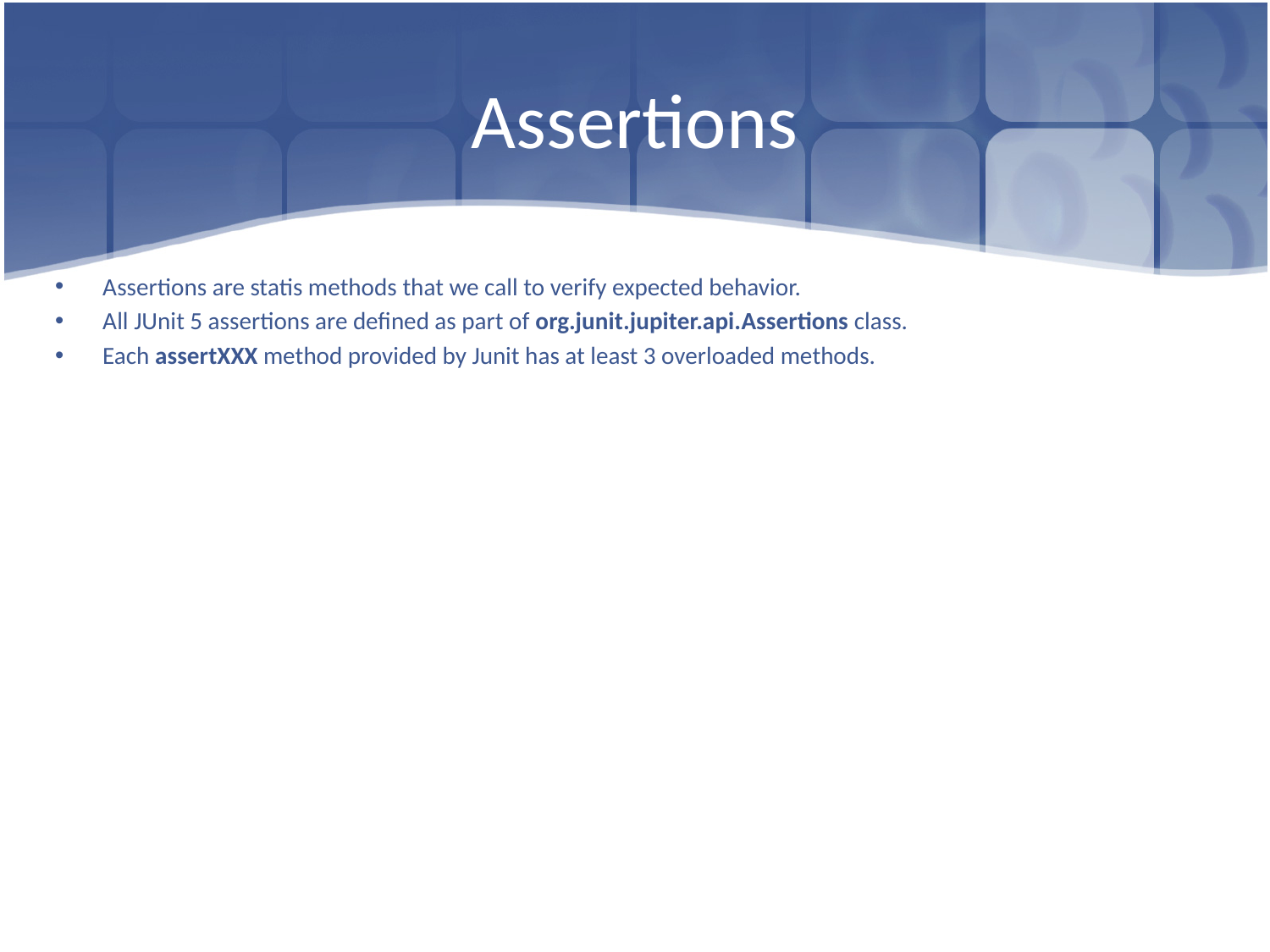

# Assertions
Assertions are statis methods that we call to verify expected behavior.
All JUnit 5 assertions are defined as part of org.junit.jupiter.api.Assertions class.
Each assertXXX method provided by Junit has at least 3 overloaded methods.